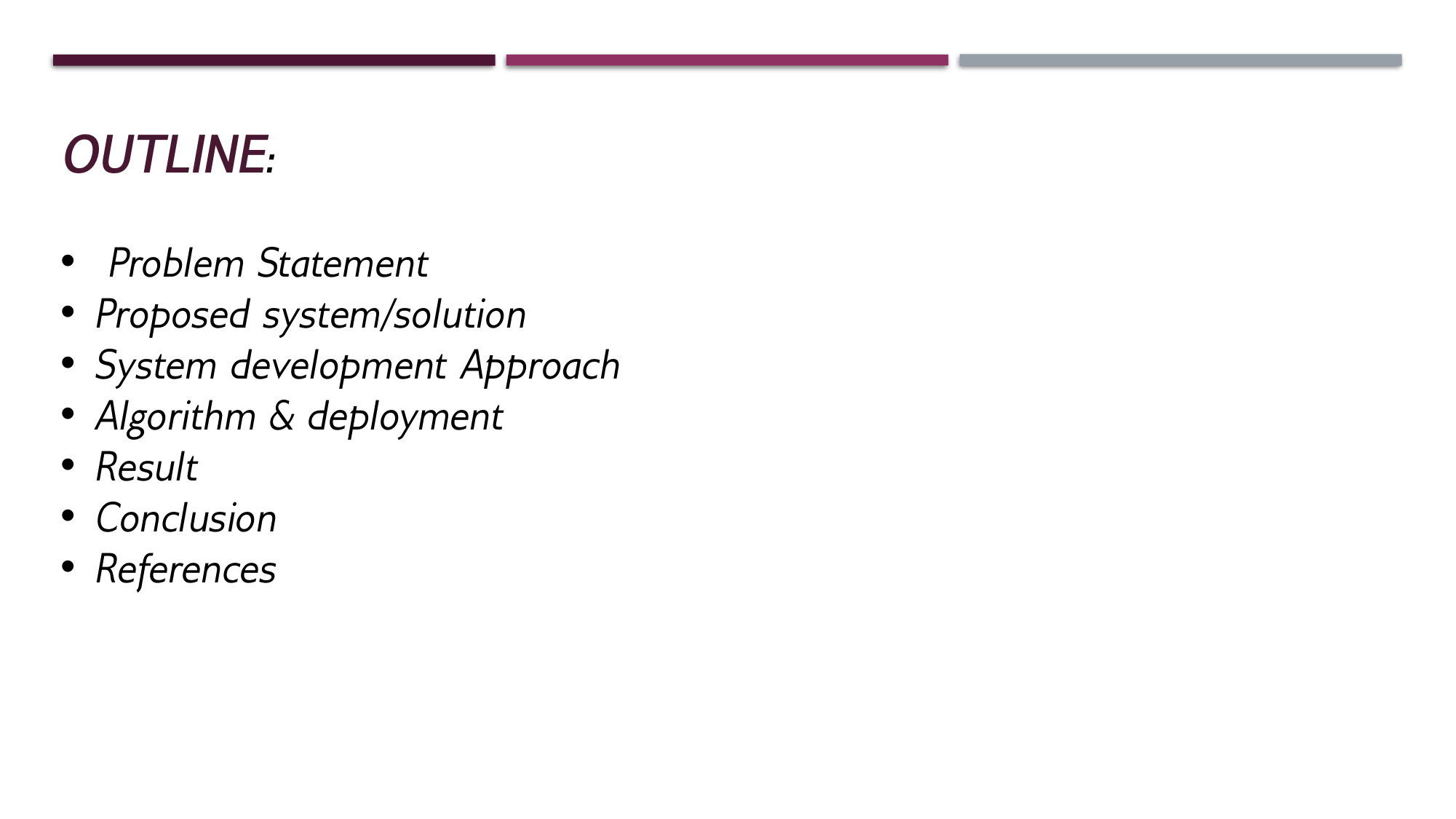

OUTLINE:

 Problem Statement
Proposed system/solution
System development Approach
Algorithm & deployment
Result
Conclusion
References